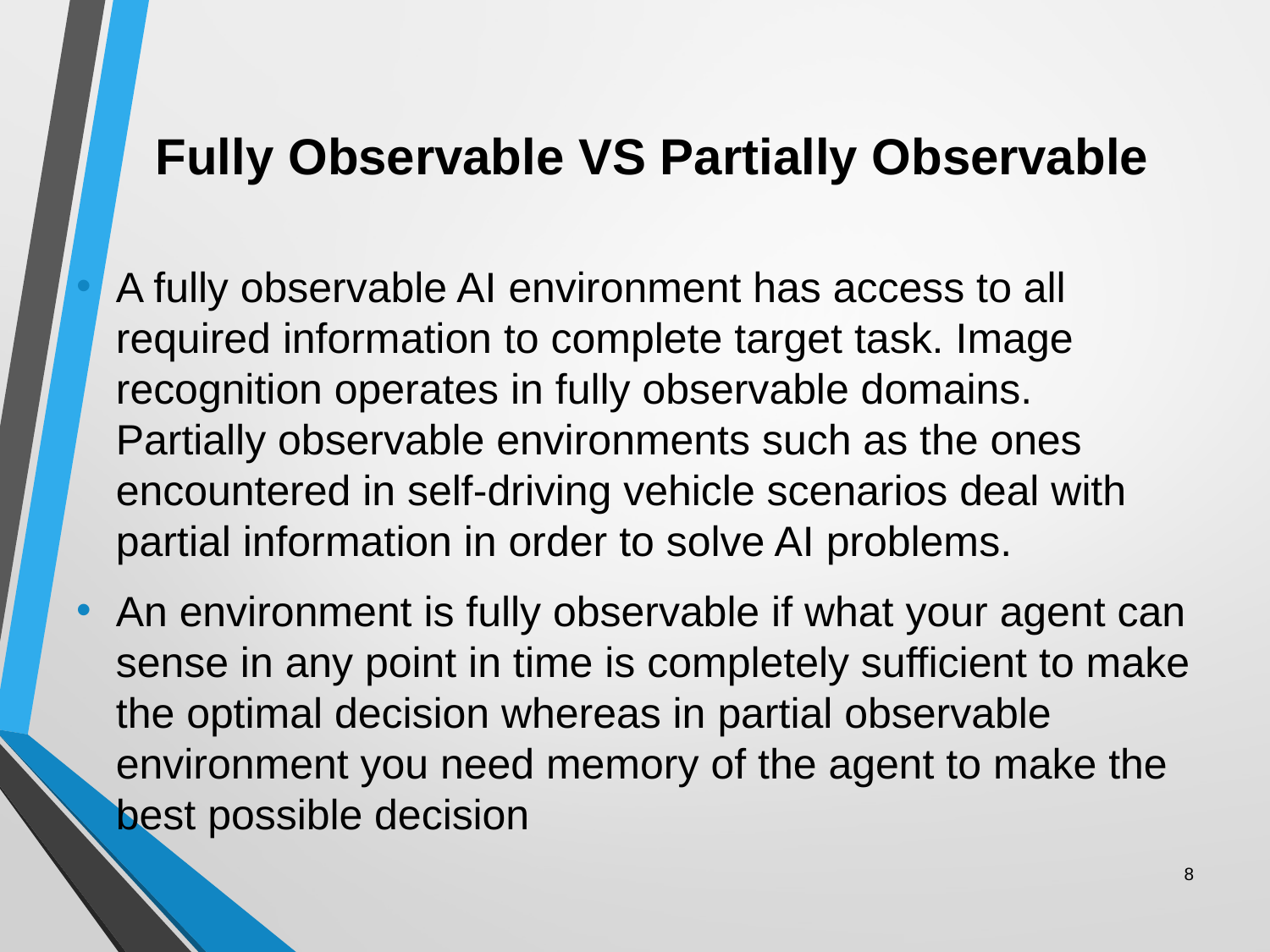

# Fully Observable VS Partially Observable
A fully observable AI environment has access to all required information to complete target task. Image recognition operates in fully observable domains. Partially observable environments such as the ones encountered in self-driving vehicle scenarios deal with partial information in order to solve AI problems.
An environment is fully observable if what your agent can sense in any point in time is completely sufficient to make the optimal decision whereas in partial observable environment you need memory of the agent to make the best possible decision

8